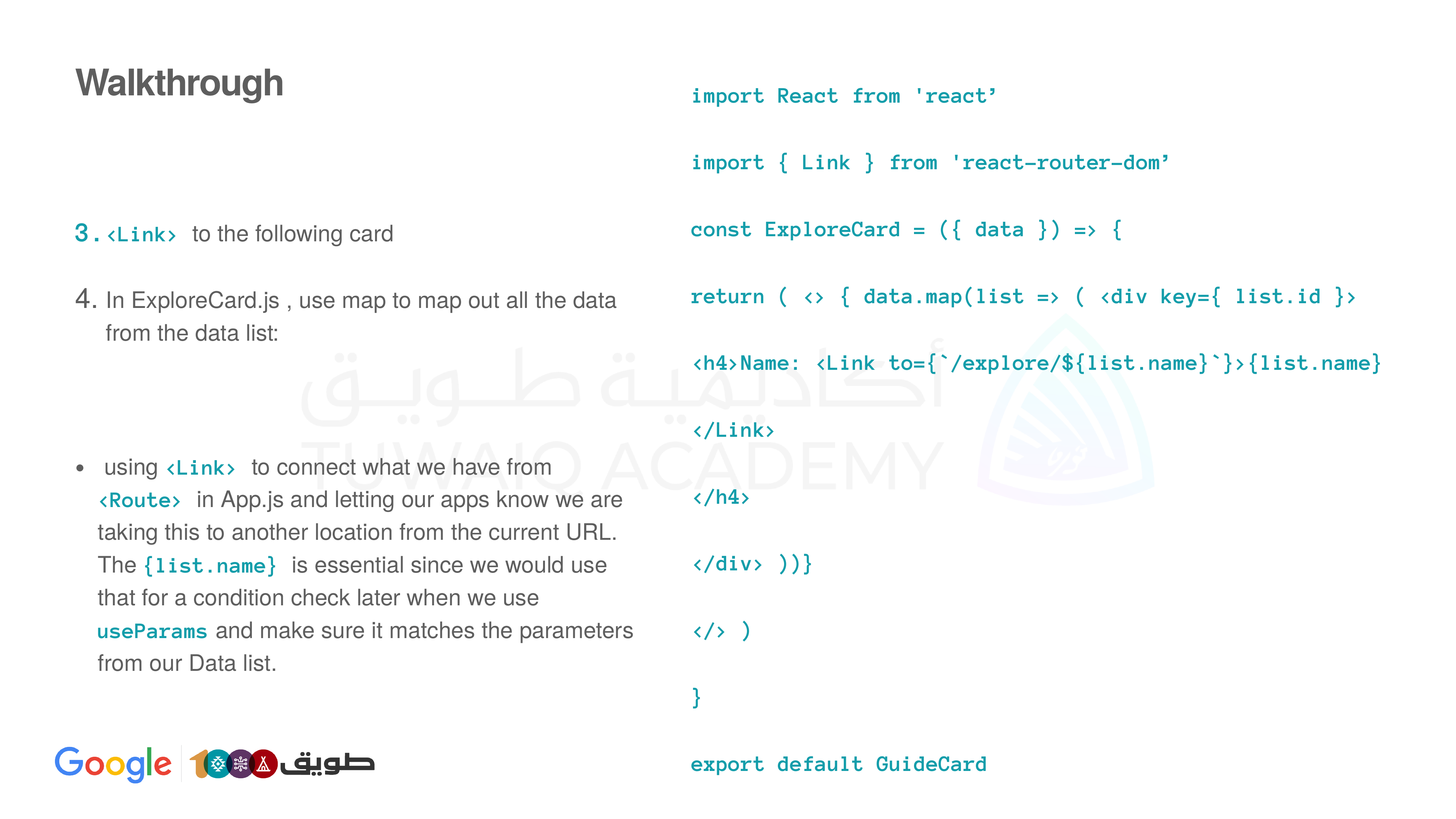

# Walkthrough
import React from 'react’
import { Link } from 'react-router-dom’
const ExploreCard = ({ data }) => {
return ( <> { data.map(list => ( <div key={ list.id }>
<h4>Name: <Link to={`/explore/${list.name}`}>{list.name}
</Link>
</h4>
</div> ))}
</> )
}
export default GuideCard

<Link> to the following card
In ExploreCard.js , use map to map out all the data from the data list:

 using <Link> to connect what we have from <Route> in App.js and letting our apps know we are taking this to another location from the current URL. The {list.name} is essential since we would use that for a condition check later when we use useParams and make sure it matches the parameters from our Data list.